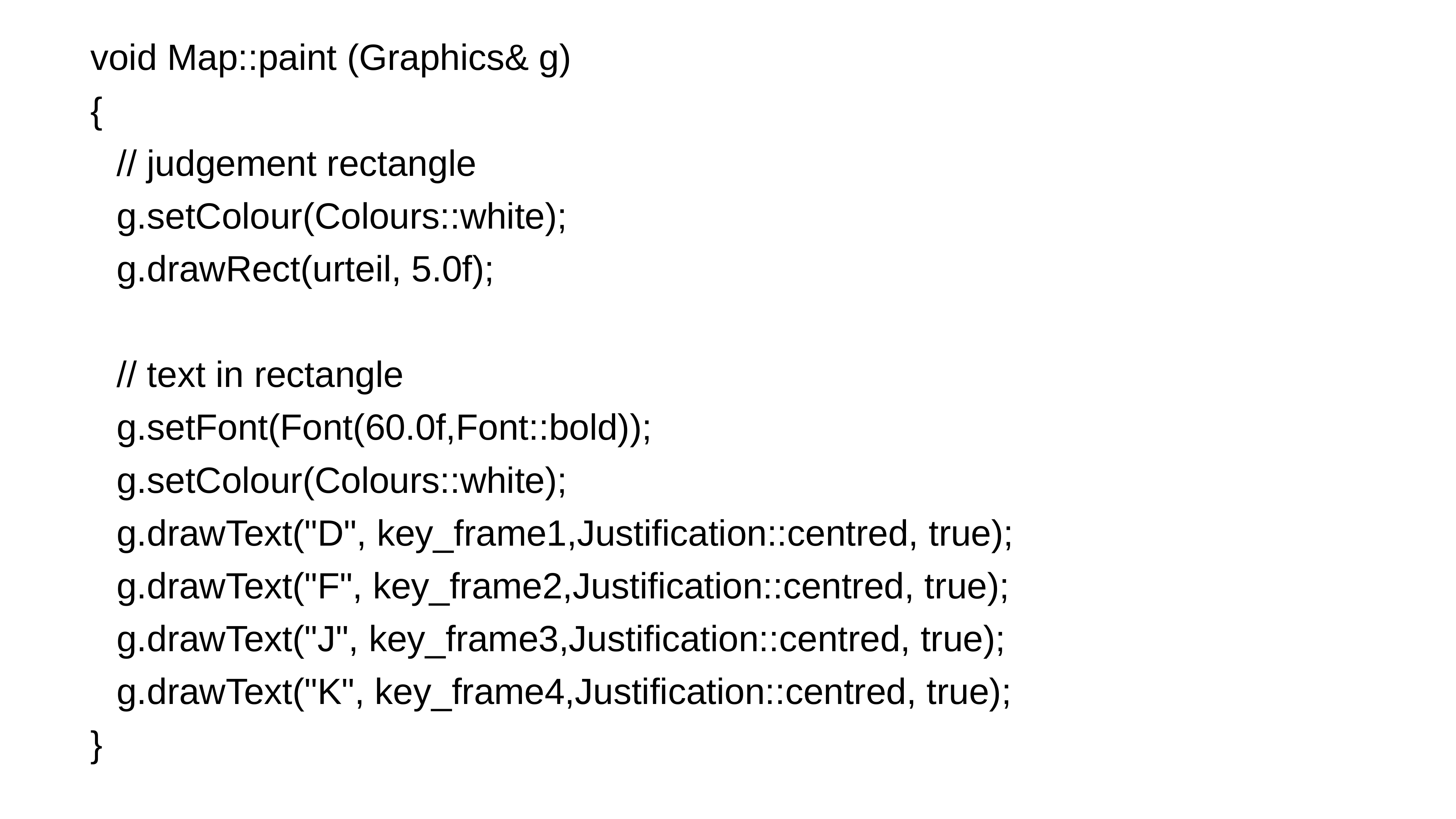

void Map::paint (Graphics& g)
{
	// judgement rectangle
	g.setColour(Colours::white);
	g.drawRect(urteil, 5.0f);

	// text in rectangle
	g.setFont(Font(60.0f,Font::bold));
	g.setColour(Colours::white);
	g.drawText("D", key_frame1,Justification::centred, true);
	g.drawText("F", key_frame2,Justification::centred, true);
	g.drawText("J", key_frame3,Justification::centred, true);
	g.drawText("K", key_frame4,Justification::centred, true);
}